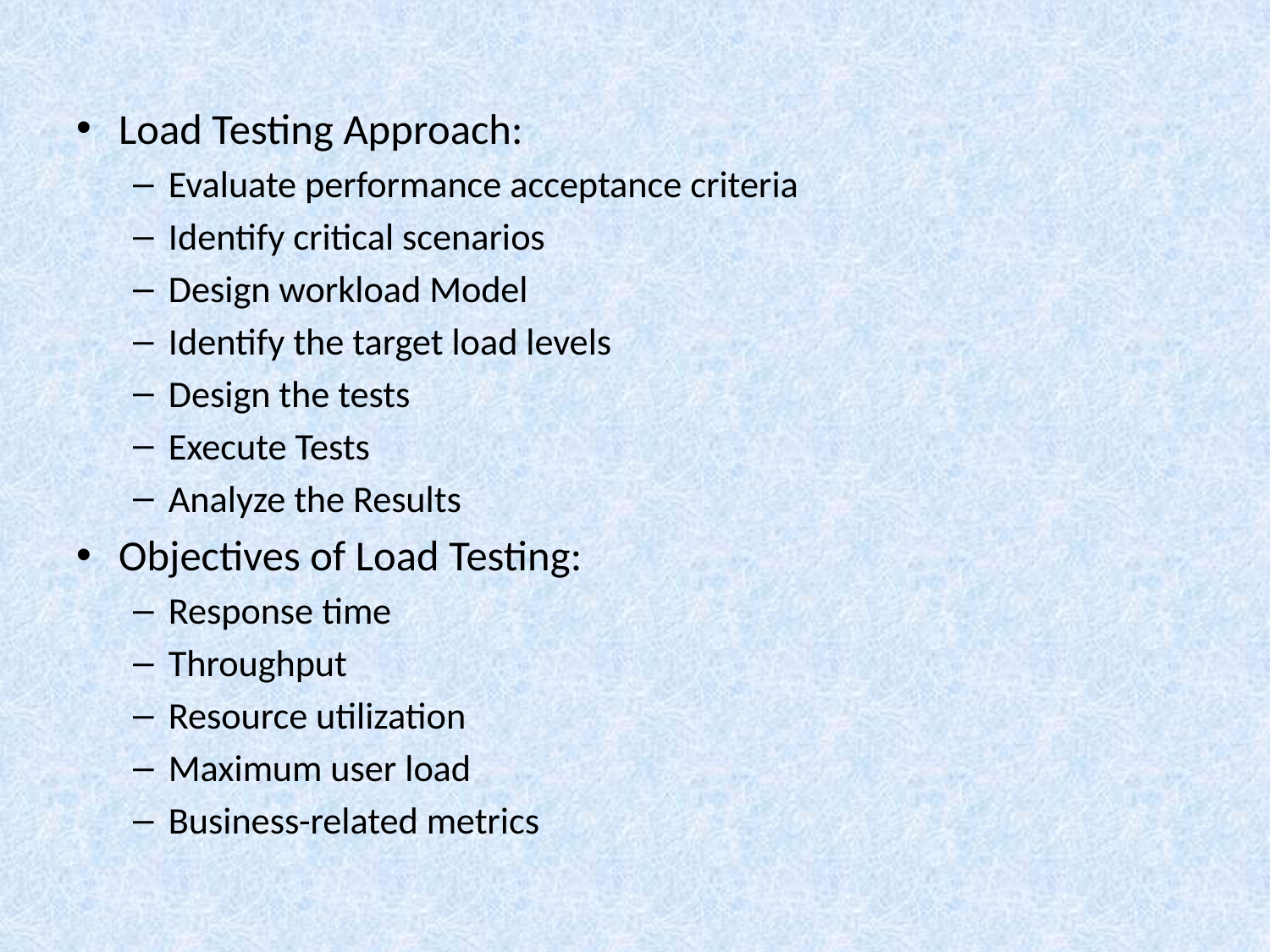

Load Testing Approach:
Evaluate performance acceptance criteria
Identify critical scenarios
Design workload Model
Identify the target load levels
Design the tests
Execute Tests
Analyze the Results
Objectives of Load Testing:
Response time
Throughput
Resource utilization
Maximum user load
Business-related metrics